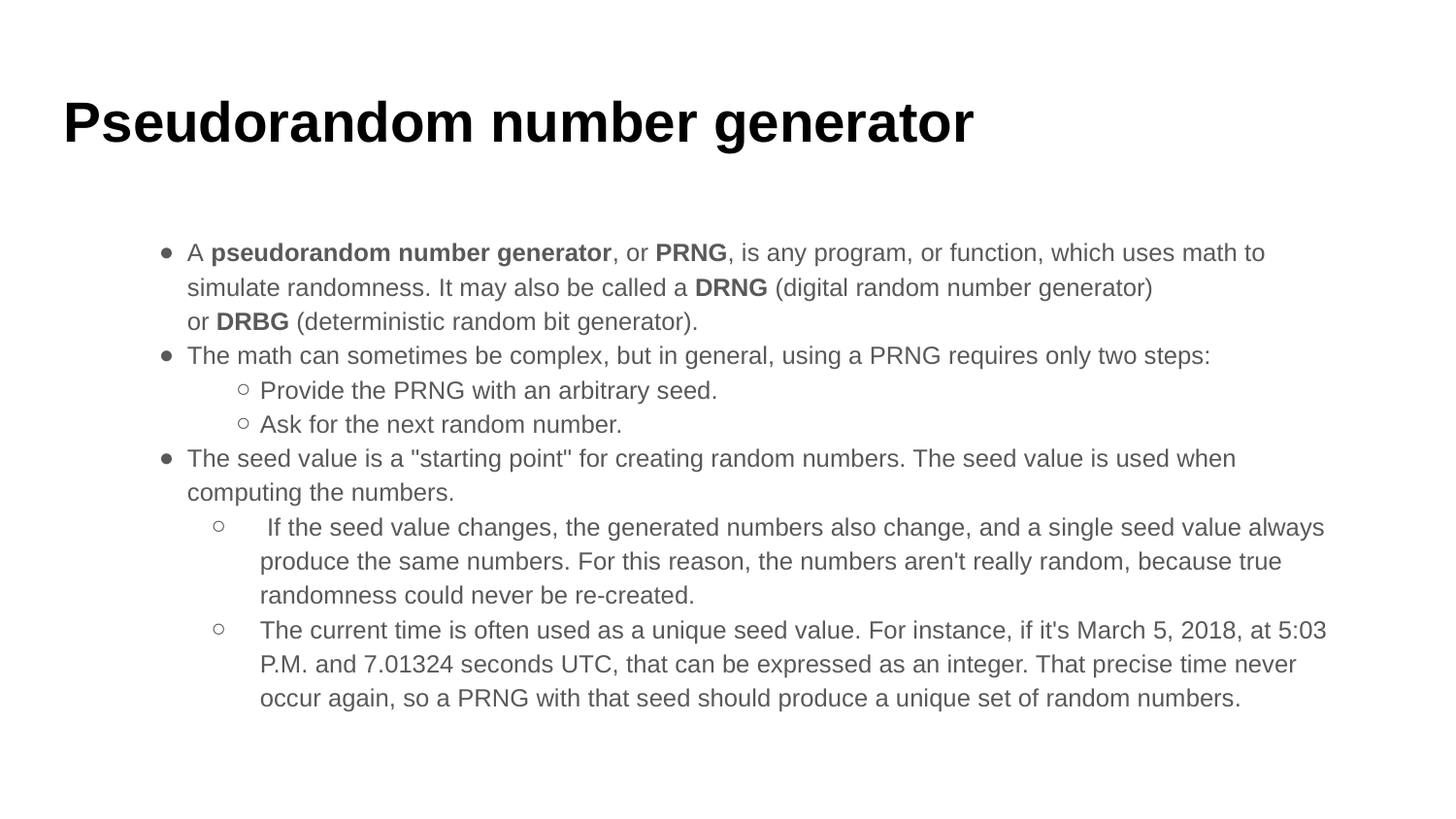

Pseudorandom number generator
A pseudorandom number generator, or PRNG, is any program, or function, which uses math to simulate randomness. It may also be called a DRNG (digital random number generator) or DRBG (deterministic random bit generator).
The math can sometimes be complex, but in general, using a PRNG requires only two steps:
Provide the PRNG with an arbitrary seed.
Ask for the next random number.
The seed value is a "starting point" for creating random numbers. The seed value is used when computing the numbers.
 If the seed value changes, the generated numbers also change, and a single seed value always produce the same numbers. For this reason, the numbers aren't really random, because true randomness could never be re-created.
The current time is often used as a unique seed value. For instance, if it's March 5, 2018, at 5:03 P.M. and 7.01324 seconds UTC, that can be expressed as an integer. That precise time never occur again, so a PRNG with that seed should produce a unique set of random numbers.